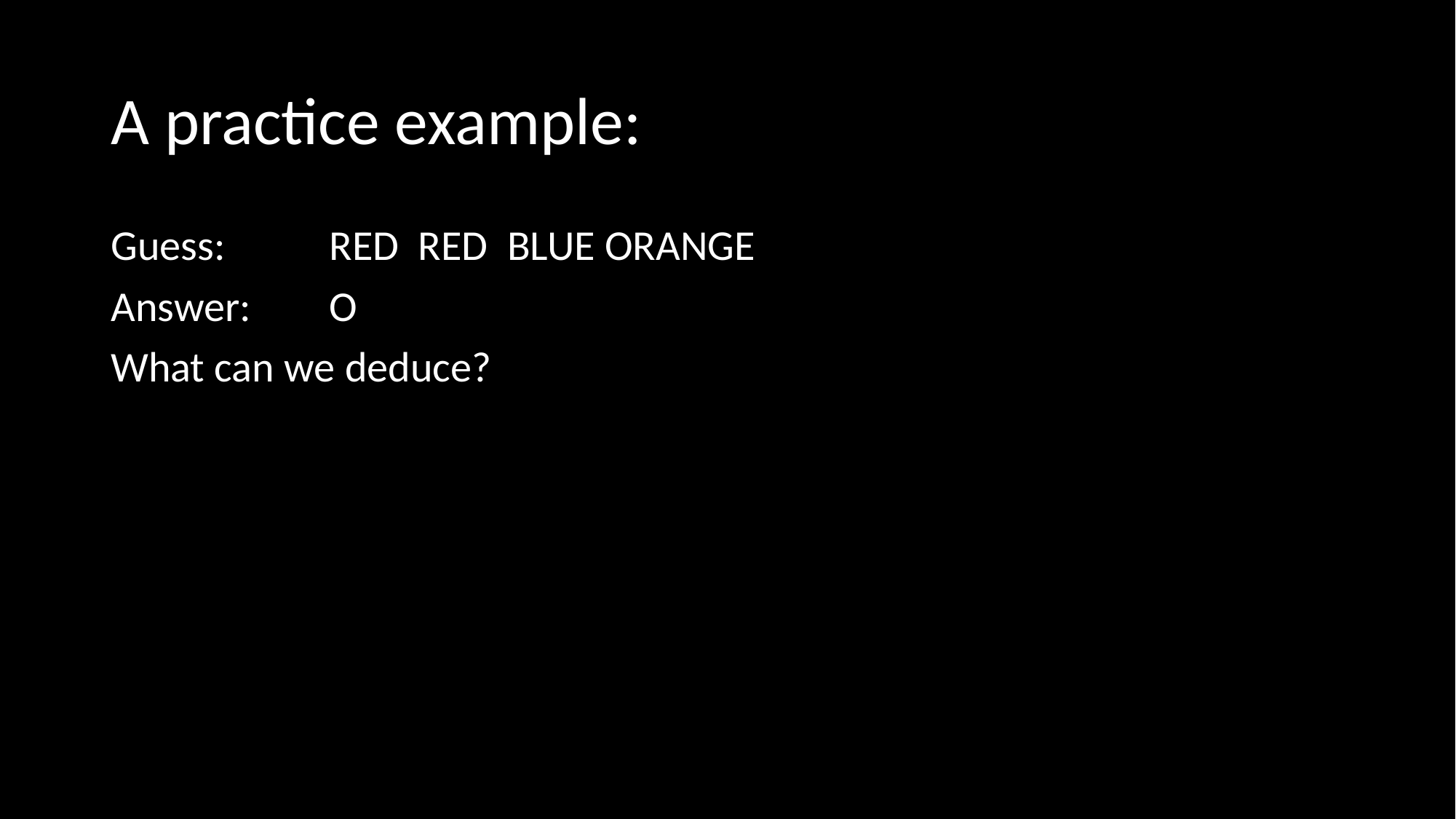

# A practice example:
Guess:	RED  RED  BLUE ORANGE
Answer:	O
What can we deduce?